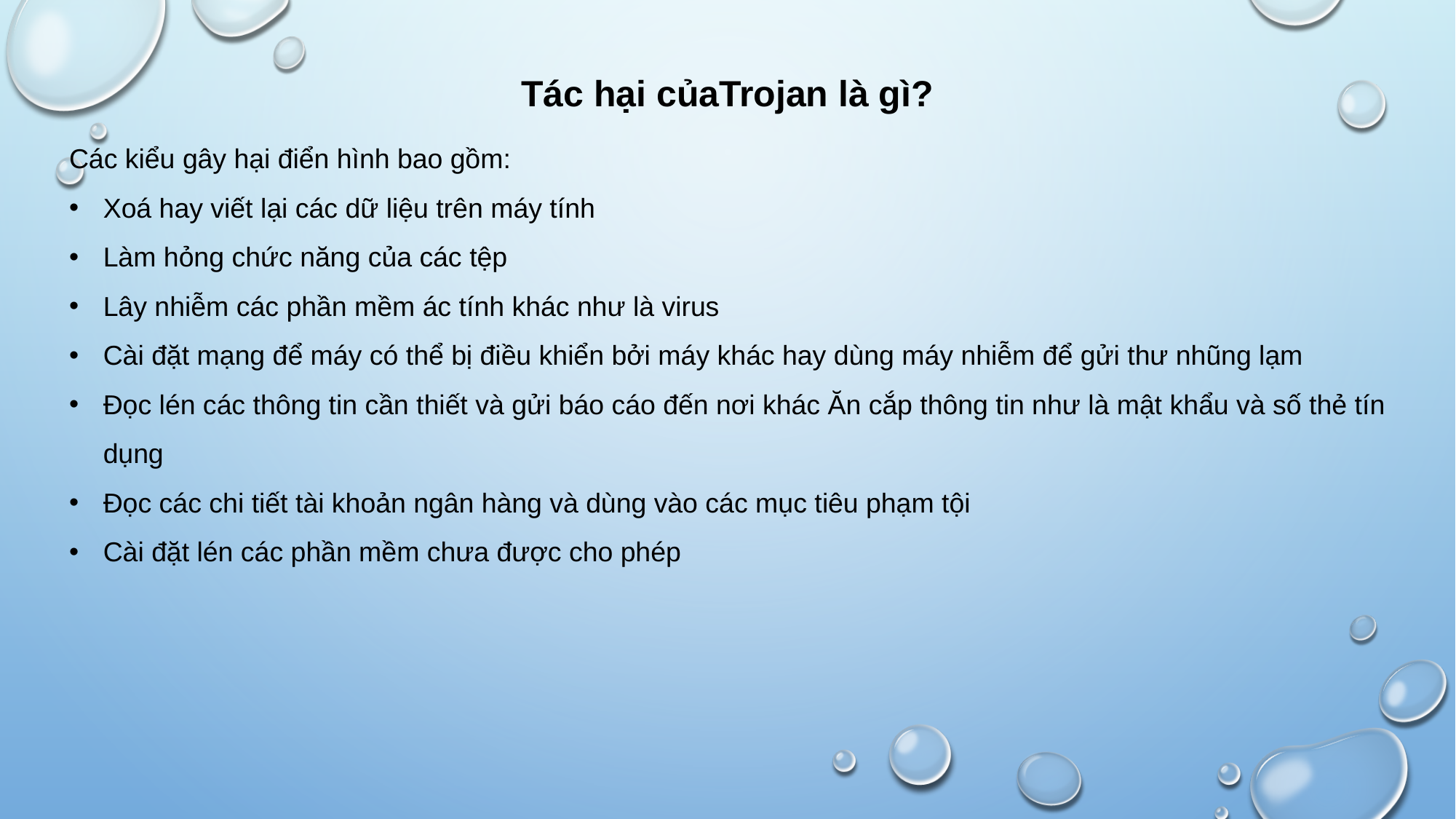

Tác hại củaTrojan là gì?
Các kiểu gây hại điển hình bao gồm:
Xoá hay viết lại các dữ liệu trên máy tính
Làm hỏng chức năng của các tệp
Lây nhiễm các phần mềm ác tính khác như là virus
Cài đặt mạng để máy có thể bị điều khiển bởi máy khác hay dùng máy nhiễm để gửi thư nhũng lạm
Đọc lén các thông tin cần thiết và gửi báo cáo đến nơi khác Ăn cắp thông tin như là mật khẩu và số thẻ tín dụng
Đọc các chi tiết tài khoản ngân hàng và dùng vào các mục tiêu phạm tội
Cài đặt lén các phần mềm chưa được cho phép